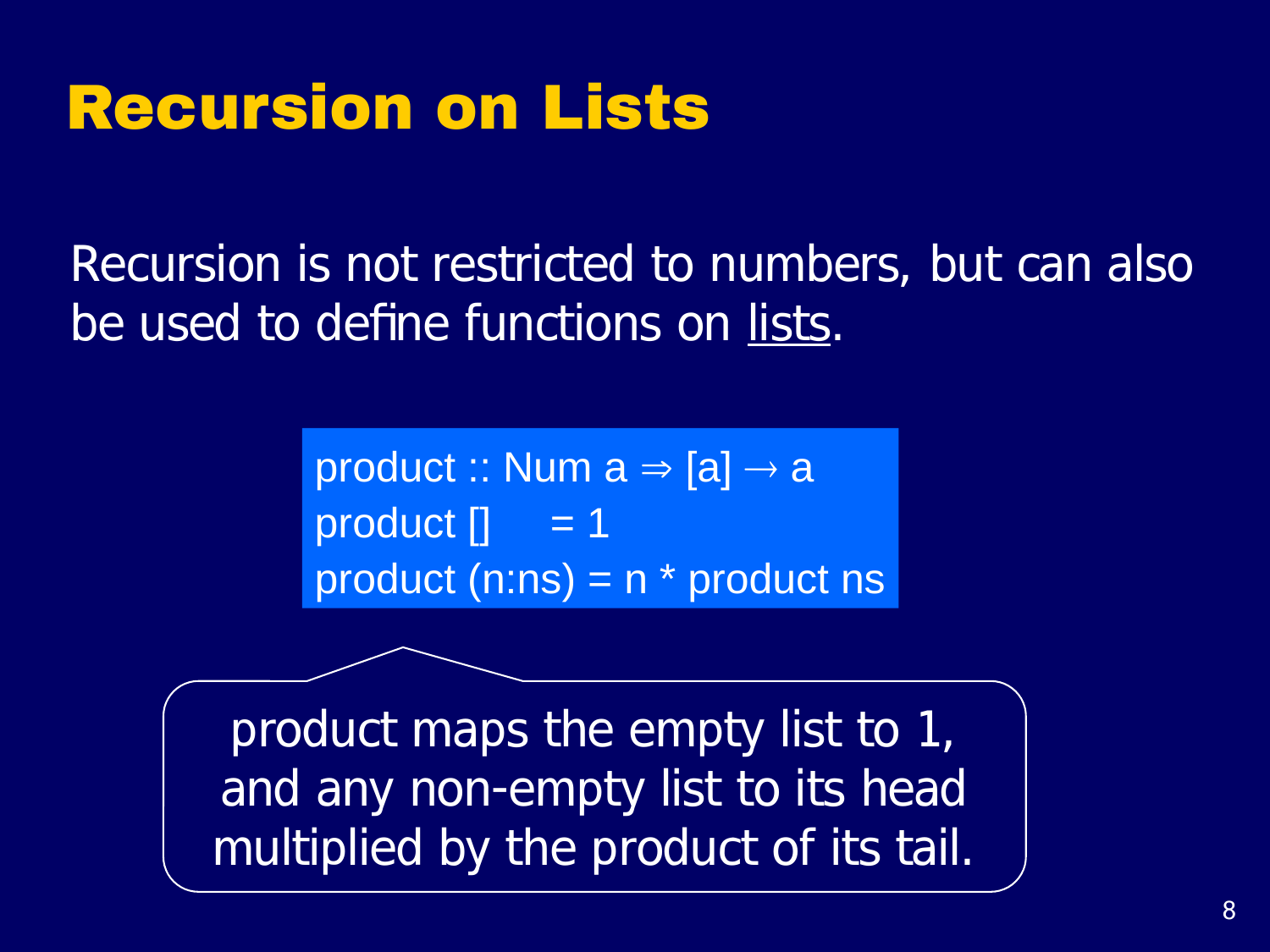

# Recursion on Lists
Recursion is not restricted to numbers, but can also be used to define functions on lists.
product :: Num a ⇒ [a] → a
product []     = 1
product (n:ns) = n * product ns
product maps the empty list to 1, and any non-empty list to its head multiplied by the product of its tail.
8